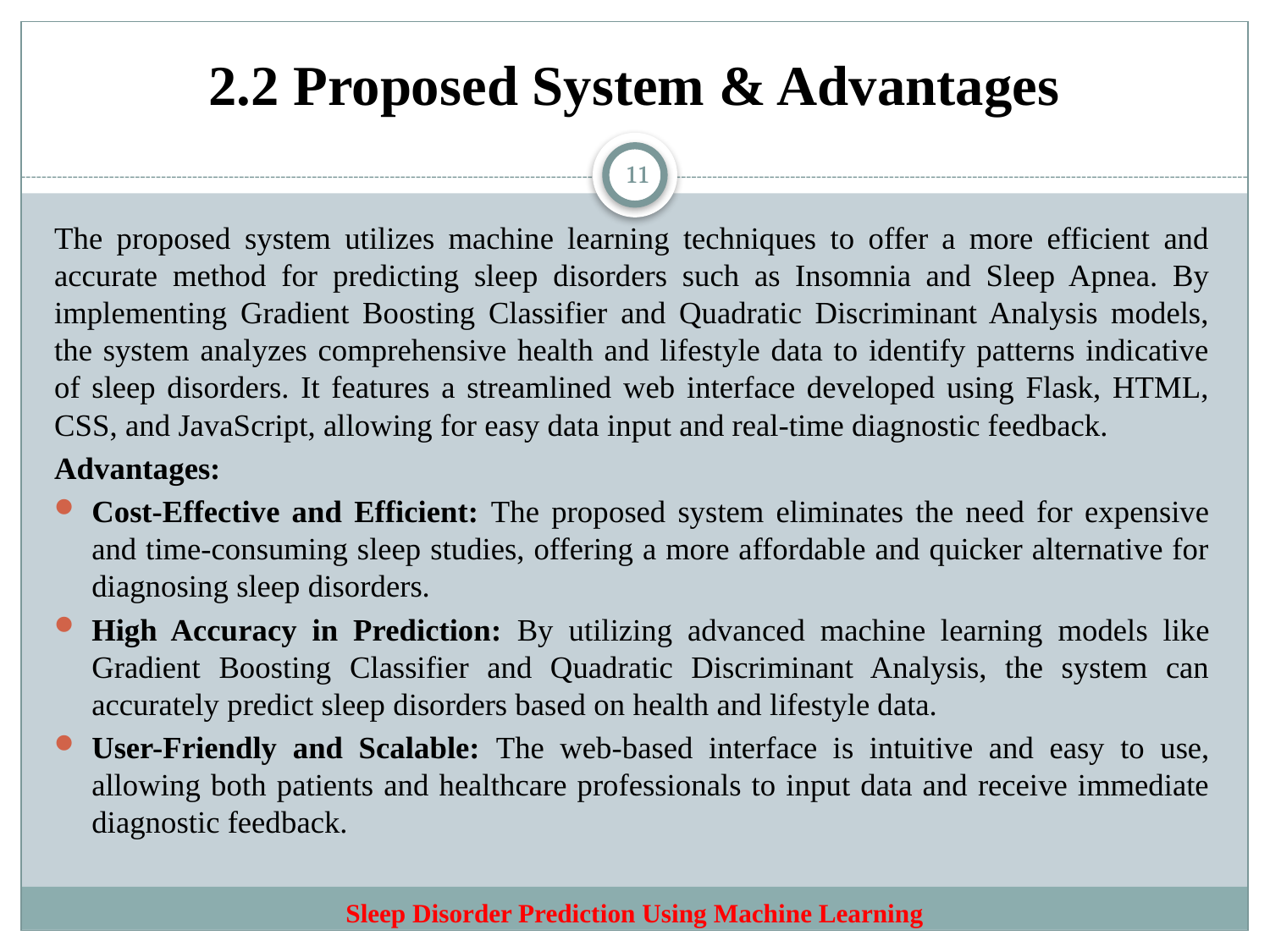

# 2.2 Proposed System & Advantages
11
The proposed system utilizes machine learning techniques to offer a more efficient and accurate method for predicting sleep disorders such as Insomnia and Sleep Apnea. By implementing Gradient Boosting Classifier and Quadratic Discriminant Analysis models, the system analyzes comprehensive health and lifestyle data to identify patterns indicative of sleep disorders. It features a streamlined web interface developed using Flask, HTML, CSS, and JavaScript, allowing for easy data input and real-time diagnostic feedback.
Advantages:
Cost-Effective and Efficient: The proposed system eliminates the need for expensive and time-consuming sleep studies, offering a more affordable and quicker alternative for diagnosing sleep disorders.
High Accuracy in Prediction: By utilizing advanced machine learning models like Gradient Boosting Classifier and Quadratic Discriminant Analysis, the system can accurately predict sleep disorders based on health and lifestyle data.
User-Friendly and Scalable: The web-based interface is intuitive and easy to use, allowing both patients and healthcare professionals to input data and receive immediate diagnostic feedback.
Sleep Disorder Prediction Using Machine Learning